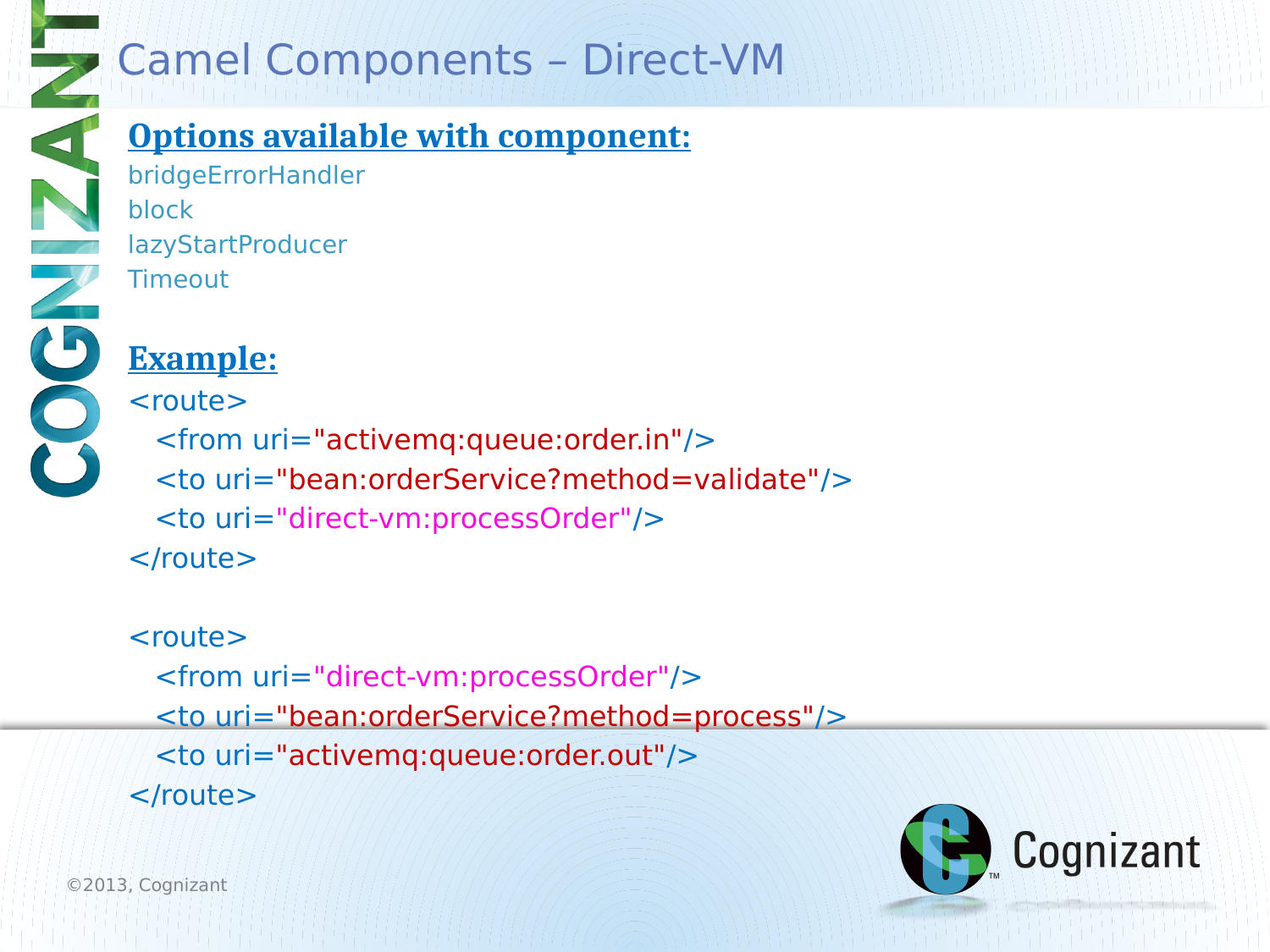

# Camel Components – Direct-VM
Options available with component:
bridgeErrorHandler
block
lazyStartProducer
Timeout

Example:
<route>
   <from uri="activemq:queue:order.in"/>
   <to uri="bean:orderService?method=validate"/>
   <to uri="direct-vm:processOrder"/>
</route>

<route>
   <from uri="direct-vm:processOrder"/>
   <to uri="bean:orderService?method=process"/>
   <to uri="activemq:queue:order.out"/>
</route>